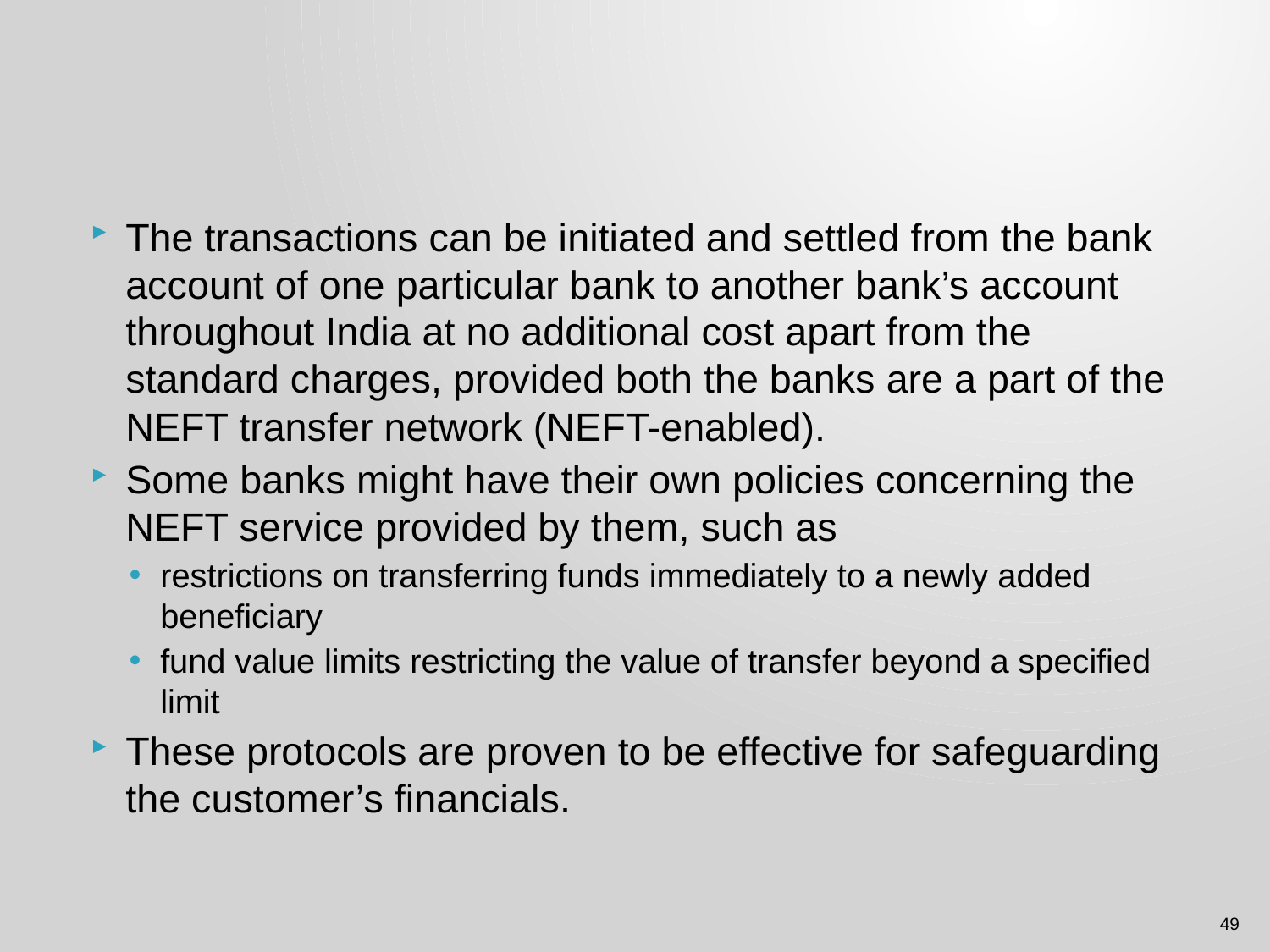

#
The transactions can be initiated and settled from the bank account of one particular bank to another bank’s account throughout India at no additional cost apart from the standard charges, provided both the banks are a part of the NEFT transfer network (NEFT-enabled).
Some banks might have their own policies concerning the NEFT service provided by them, such as
restrictions on transferring funds immediately to a newly added beneficiary
fund value limits restricting the value of transfer beyond a specified limit
These protocols are proven to be effective for safeguarding the customer’s financials.

49